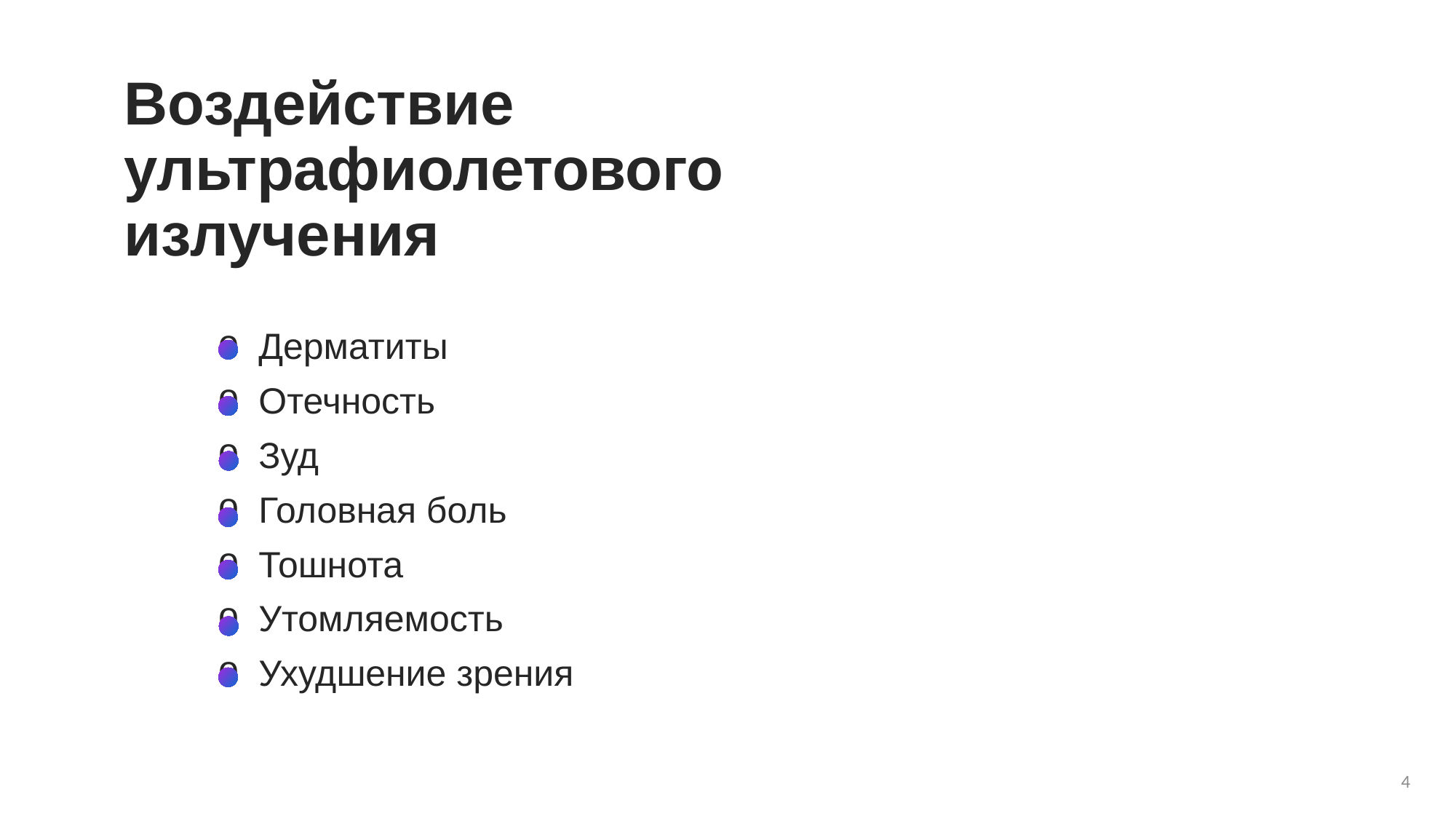

# Воздействие ультрафиолетового излучения
Дерматиты
Отечность
Зуд
Головная боль
Тошнота
Утомляемость
Ухудшение зрения

4